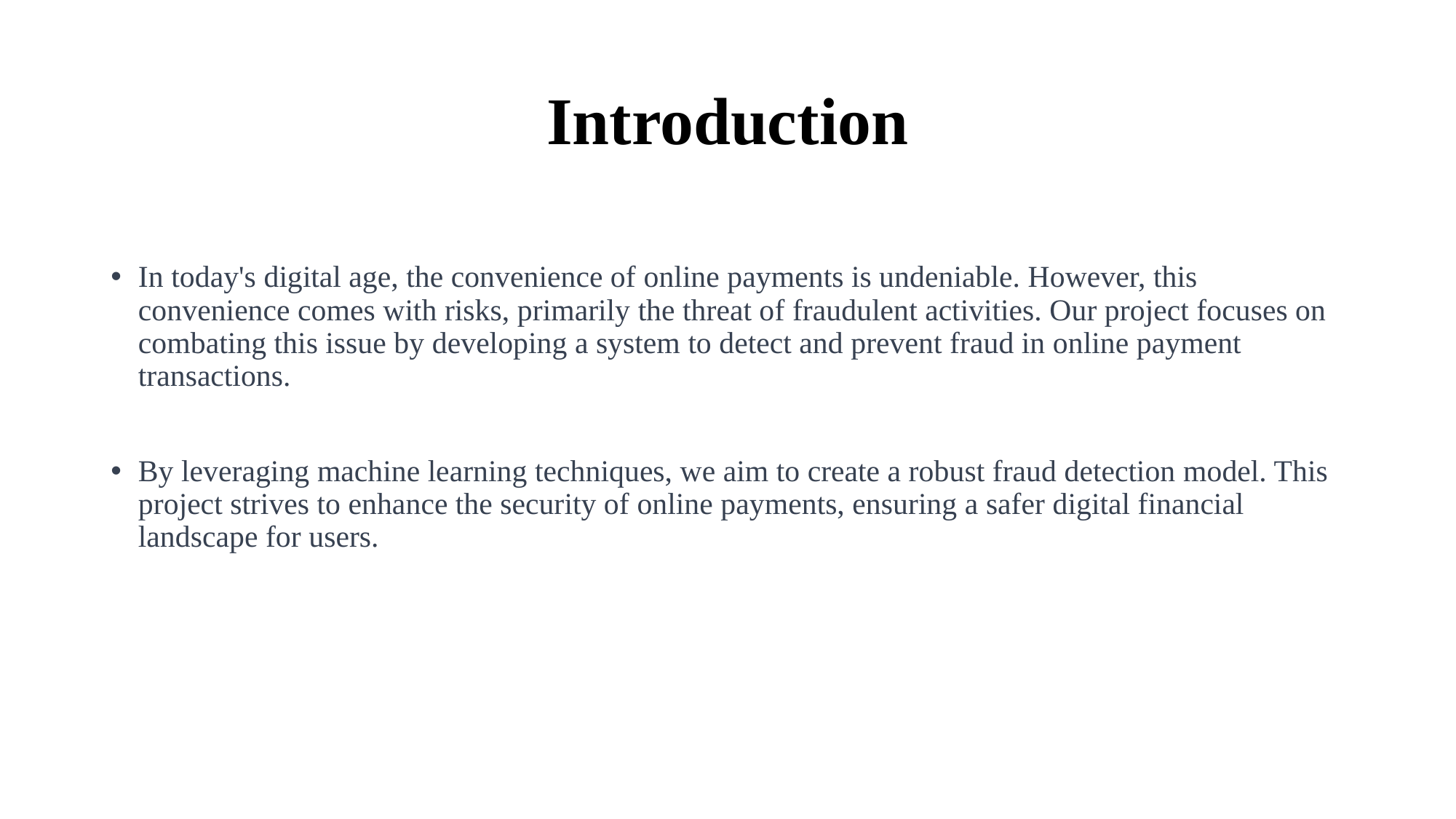

# Introduction
In today's digital age, the convenience of online payments is undeniable. However, this convenience comes with risks, primarily the threat of fraudulent activities. Our project focuses on combating this issue by developing a system to detect and prevent fraud in online payment transactions.

By leveraging machine learning techniques, we aim to create a robust fraud detection model. This project strives to enhance the security of online payments, ensuring a safer digital financial landscape for users.